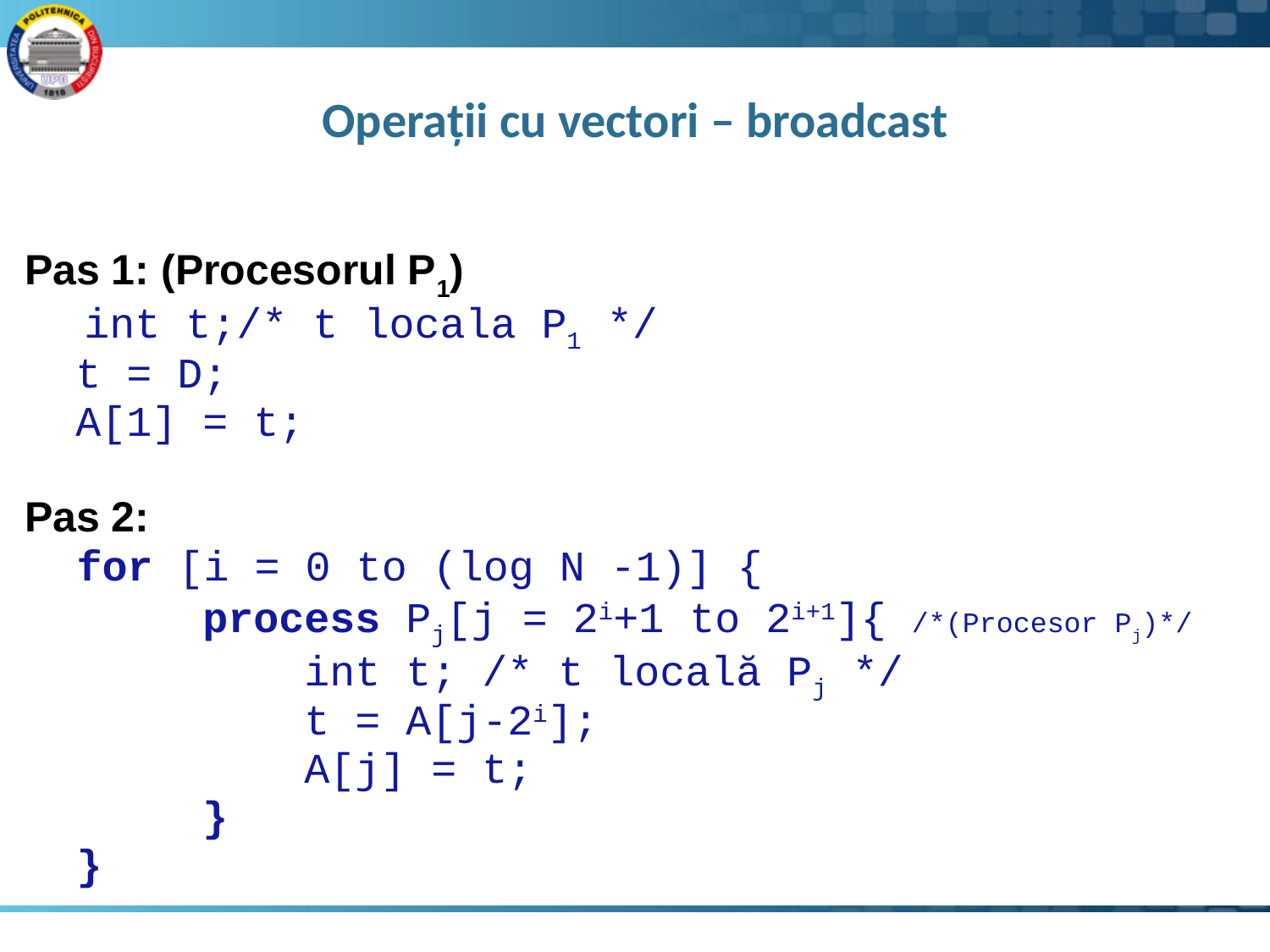

# Operații cu vectori – broadcast
Pas 1: (Procesorul P1)
     int t;/* t locala P1 */
  t = D;
  A[1] = t;

Pas 2:
	 for [i = 0 to (log N -1)] {
       process Pj[j = 2i+1 to 2i+1]{ /*(Procesor Pj)*/
           int t; /* t locală Pj */
           t = A[j-2i];
           A[j] = t;
       }
	 }